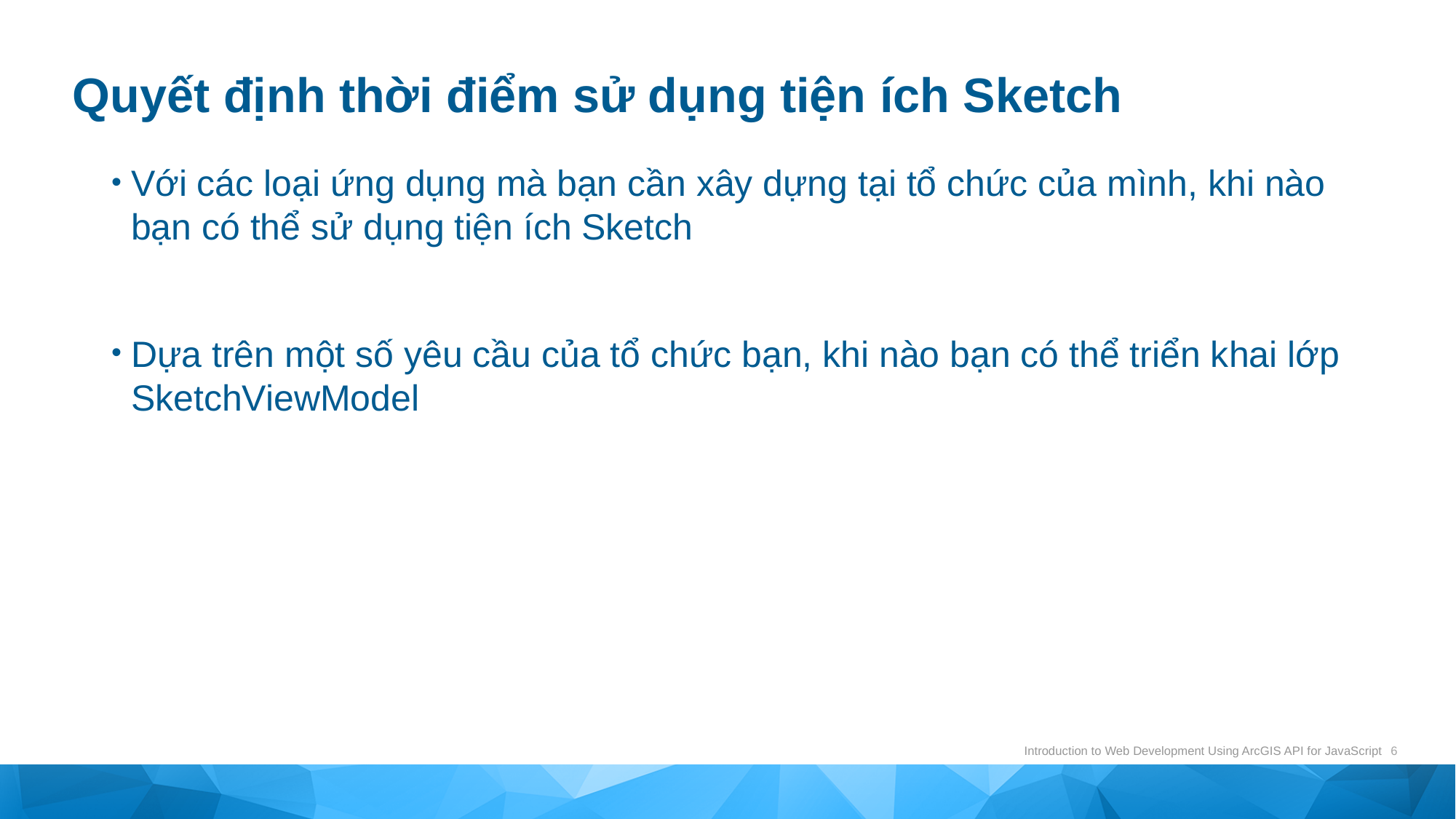

# Quyết định thời điểm sử dụng tiện ích Sketch
Với các loại ứng dụng mà bạn cần xây dựng tại tổ chức của mình, khi nào bạn có thể sử dụng tiện ích Sketch

Dựa trên một số yêu cầu của tổ chức bạn, khi nào bạn có thể triển khai lớp SketchViewModel